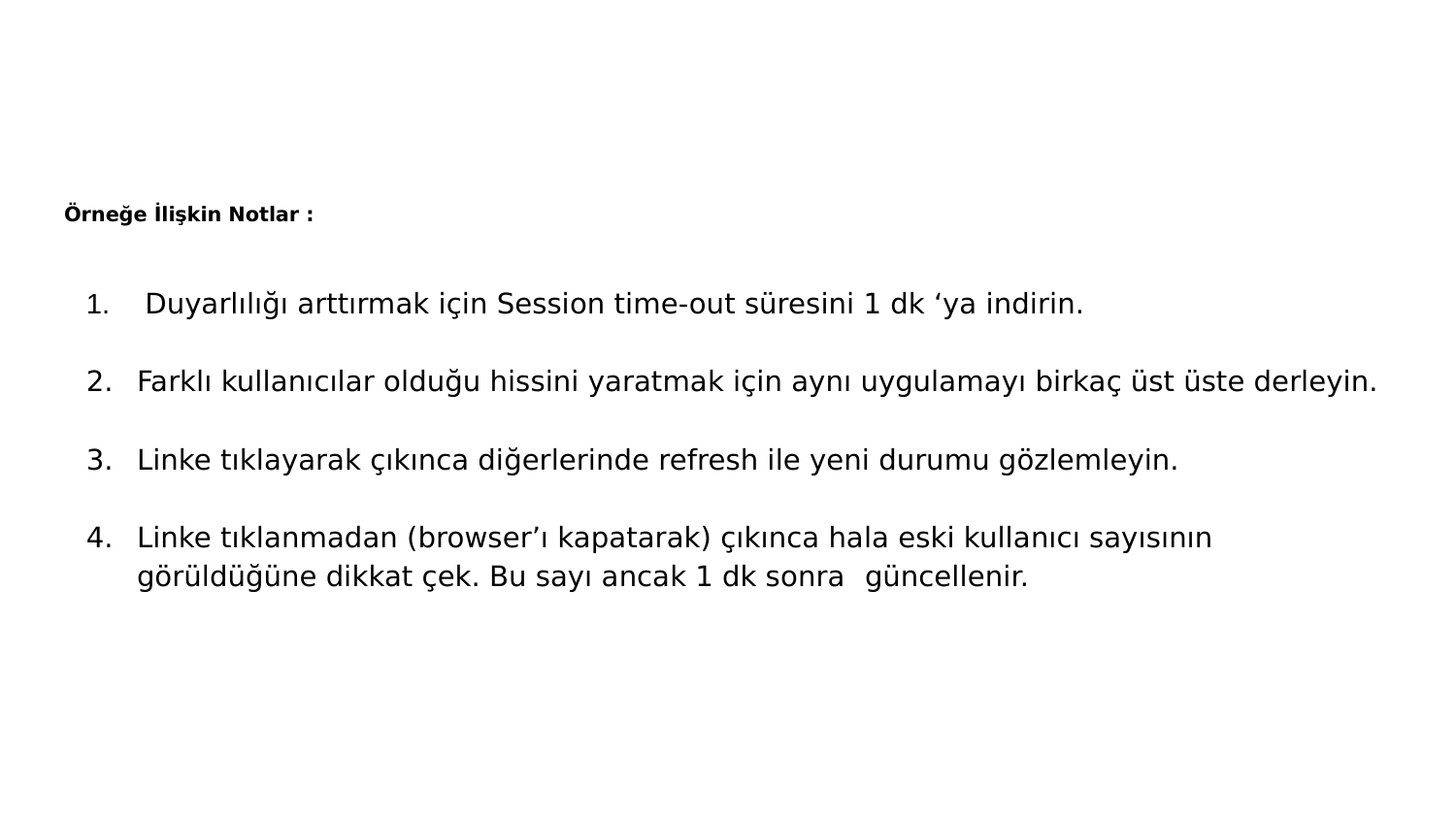

#
Örneğe İlişkin Notlar :

 Duyarlılığı arttırmak için Session time-out süresini 1 dk ‘ya indirin.
Farklı kullanıcılar olduğu hissini yaratmak için aynı uygulamayı birkaç üst üste derleyin.
Linke tıklayarak çıkınca diğerlerinde refresh ile yeni durumu gözlemleyin.
Linke tıklanmadan (browser’ı kapatarak) çıkınca hala eski kullanıcı sayısının görüldüğüne dikkat çek. Bu sayı ancak 1 dk sonra 	güncellenir.